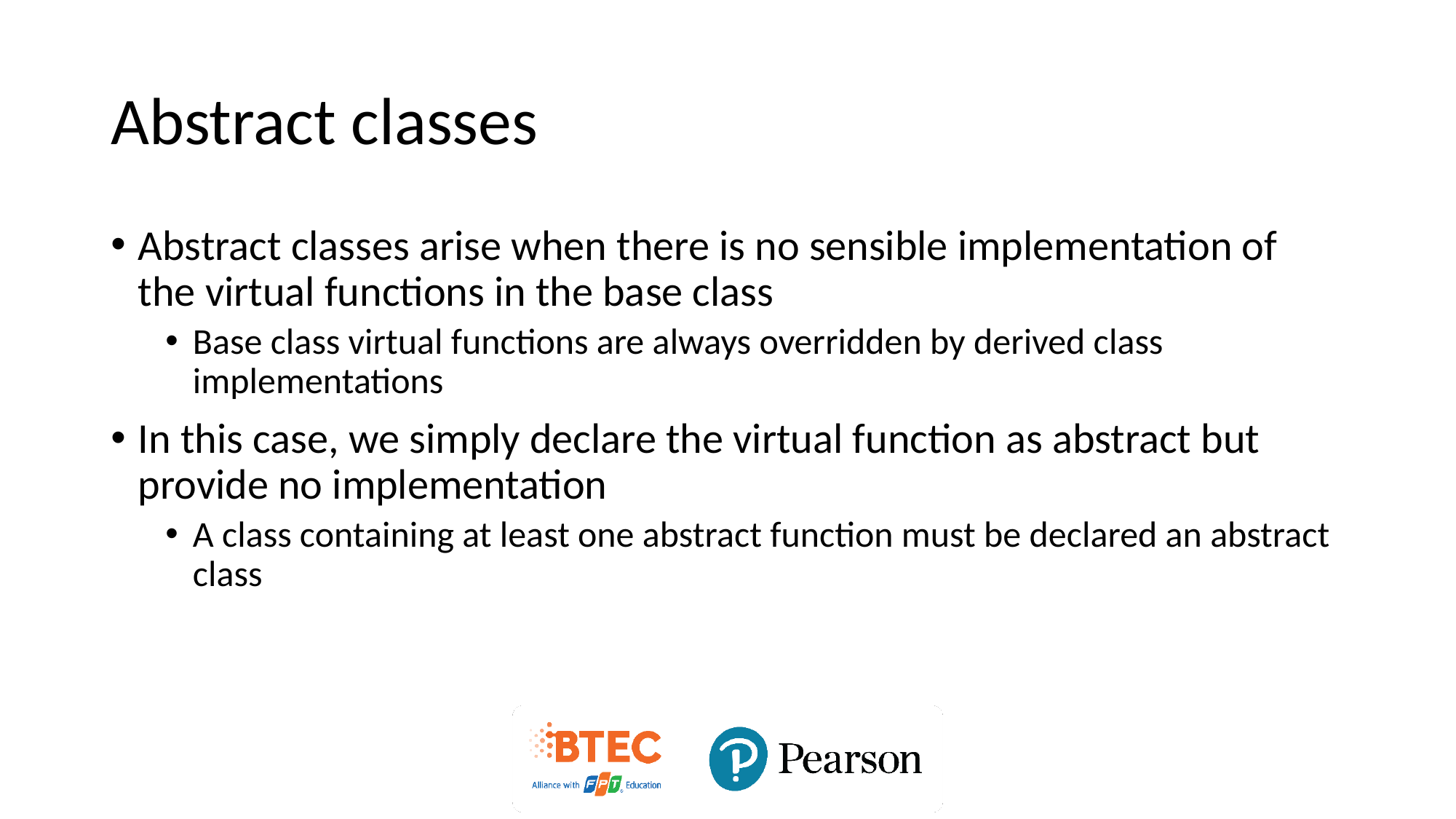

# Abstract classes
Abstract classes arise when there is no sensible implementation of the virtual functions in the base class
Base class virtual functions are always overridden by derived class implementations
In this case, we simply declare the virtual function as abstract but provide no implementation
A class containing at least one abstract function must be declared an abstract class